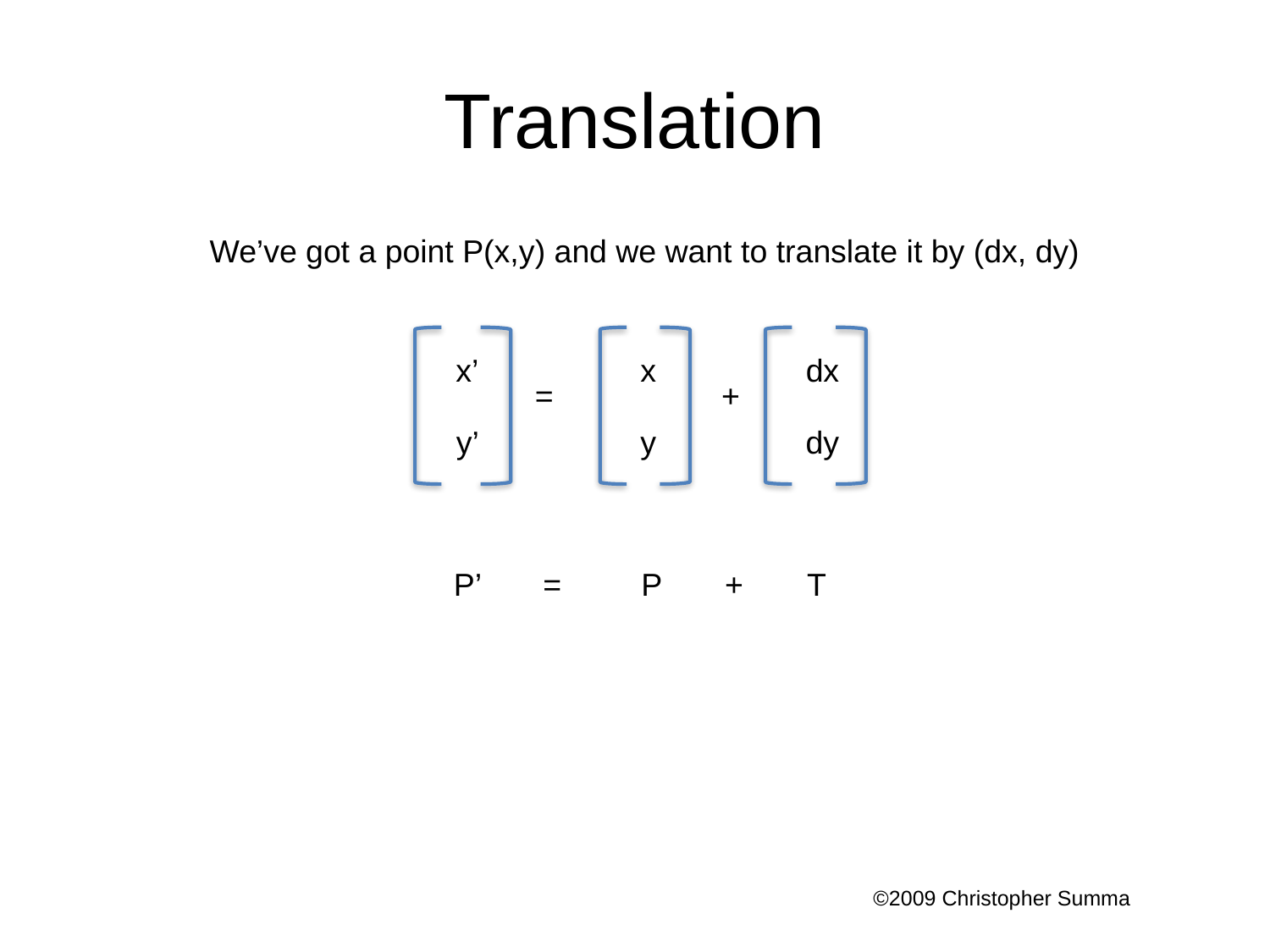

# Translation
We’ve got a point P(x,y) and we want to translate it by (dx, dy)

x’
x
dx
=
+
y’
y
dy
P’
=
P
+
T
©2009 Christopher Summa